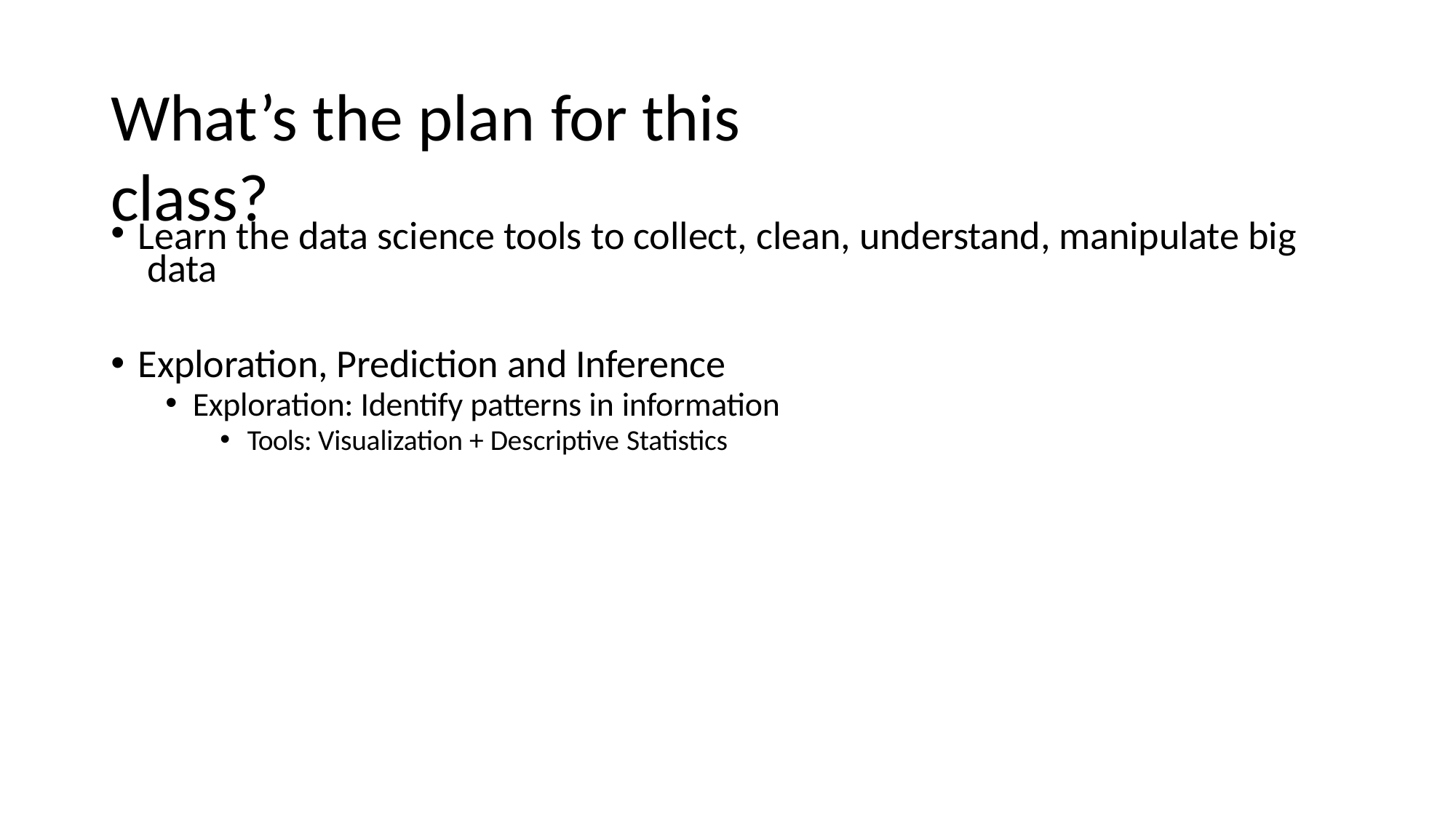

# What’s the plan for this class?
Learn the data science tools to collect, clean, understand, manipulate big  data

Exploration, Prediction and Inference
Exploration: Identify patterns in information
Tools: Visualization + Descriptive Statistics